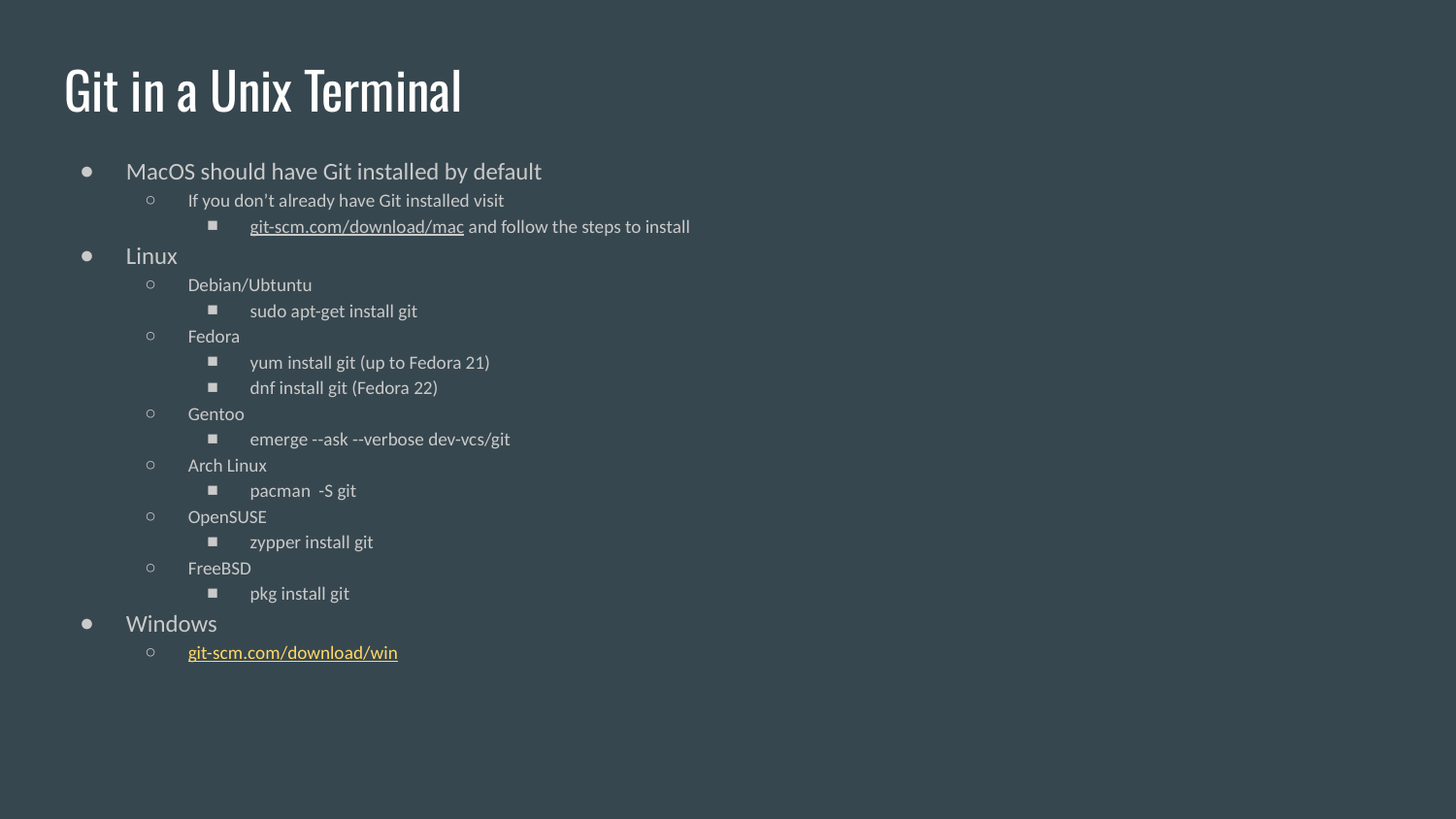

# Git in a Unix Terminal
MacOS should have Git installed by default
If you don’t already have Git installed visit
git-scm.com/download/mac and follow the steps to install
Linux
Debian/Ubtuntu
sudo apt-get install git
Fedora
yum install git (up to Fedora 21)
dnf install git (Fedora 22)
Gentoo
emerge --ask --verbose dev-vcs/git
Arch Linux
pacman  -S git
OpenSUSE
zypper install git
FreeBSD
pkg install git
Windows
git-scm.com/download/win